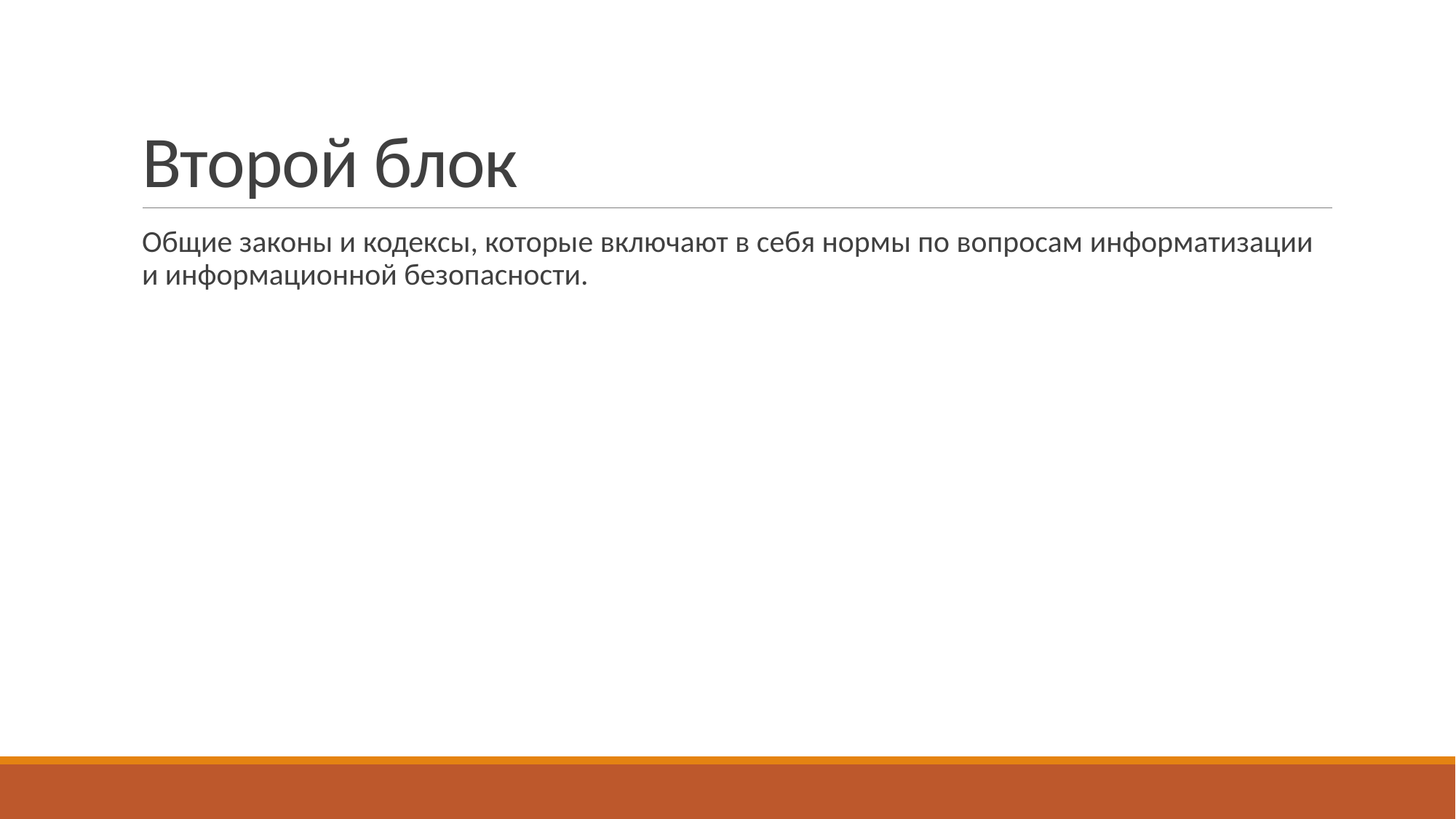

# Второй блок
Общие законы и кодексы, которые включают в себя нормы по вопросам информатизации и информационной безопасности.